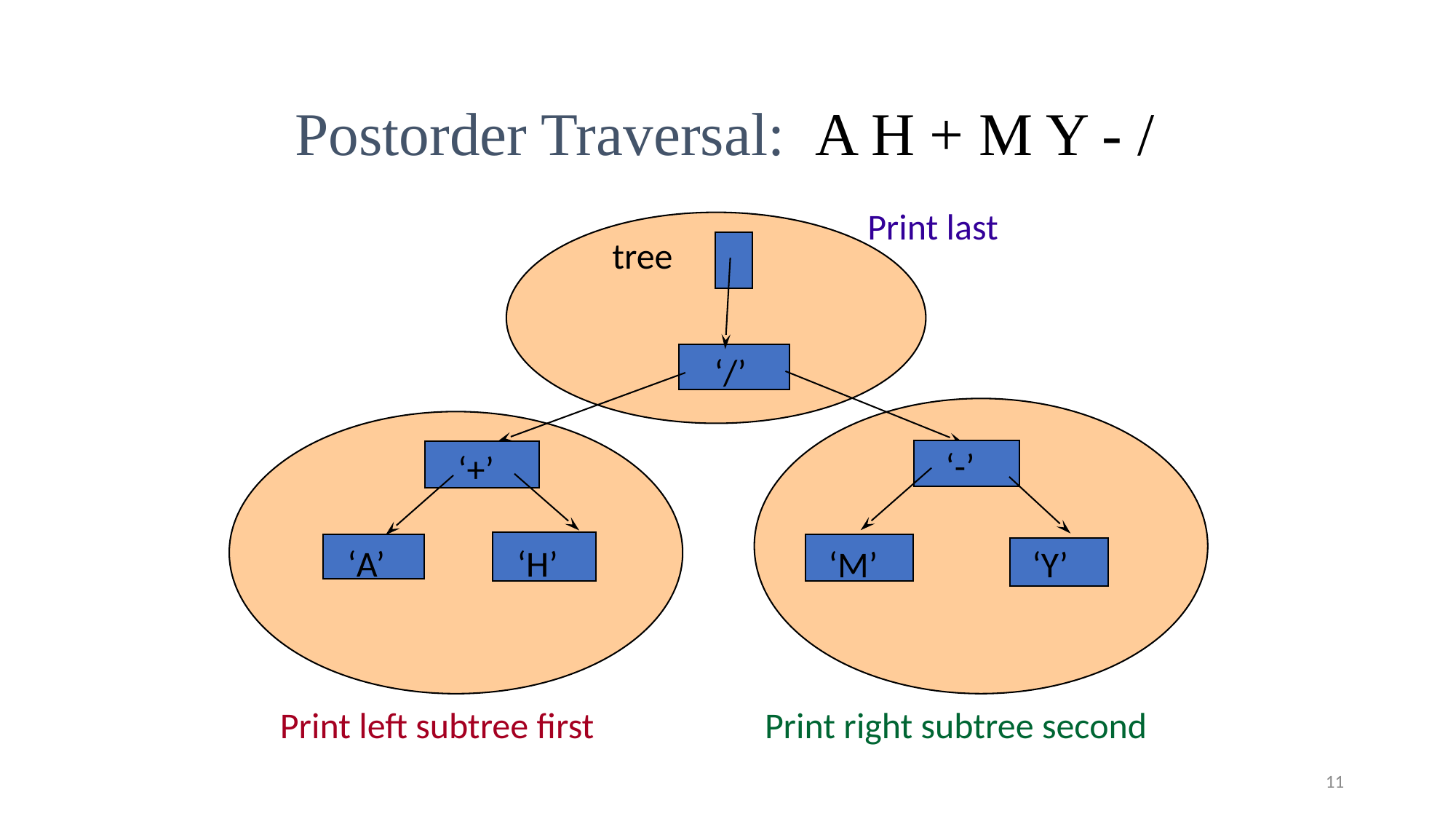

Postorder Traversal:  A H + M Y - /
Print last

tree

 ‘/’

‘-’
 ‘+’

‘A’
‘H’
 ‘M’
‘Y’

Print left subtree first
Print right subtree second
11